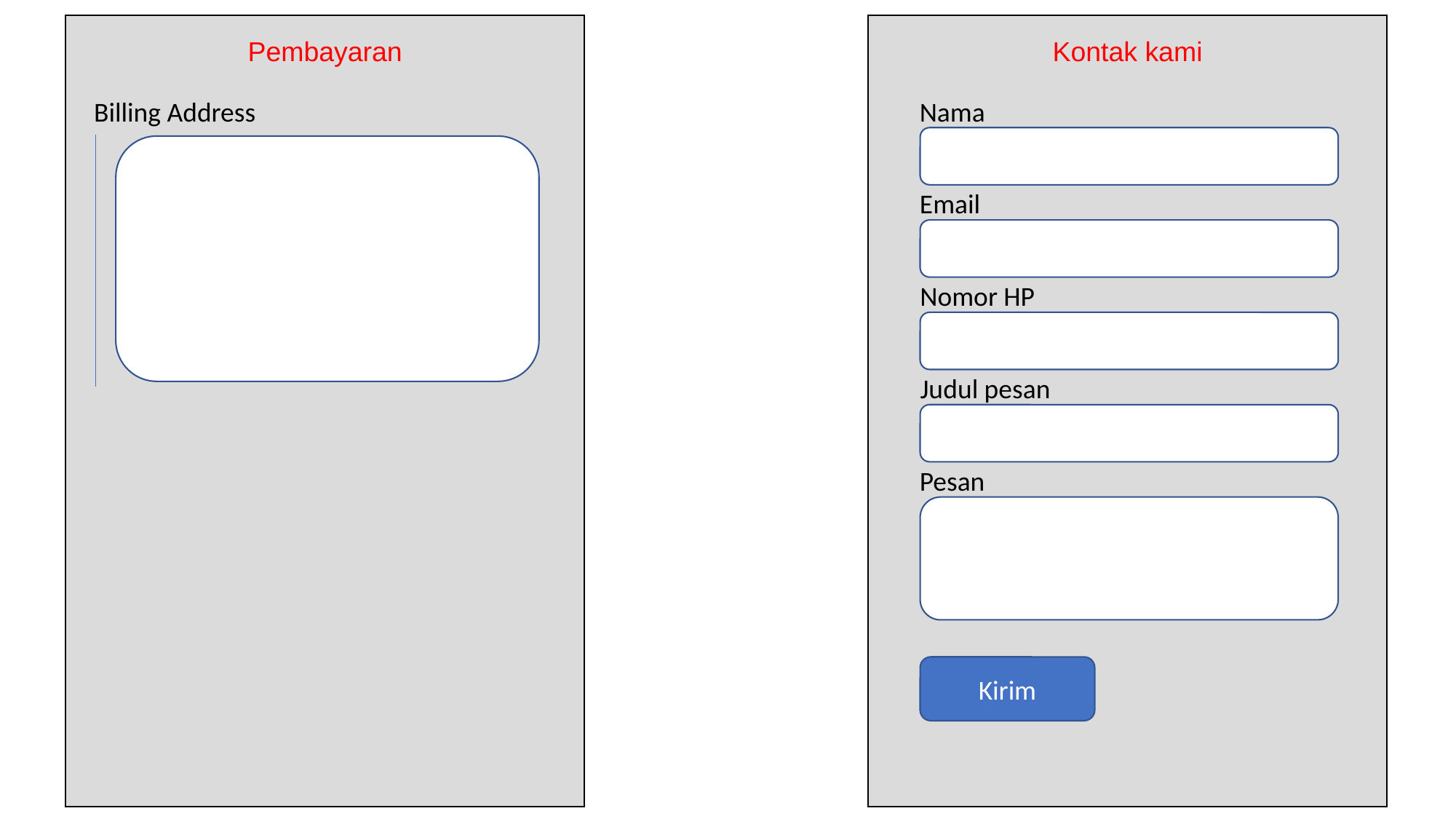

Pembayaran

Kontak kami

Billing Address

Nama

Email

Nomor HP

Judul pesan

Pesan

Kirim